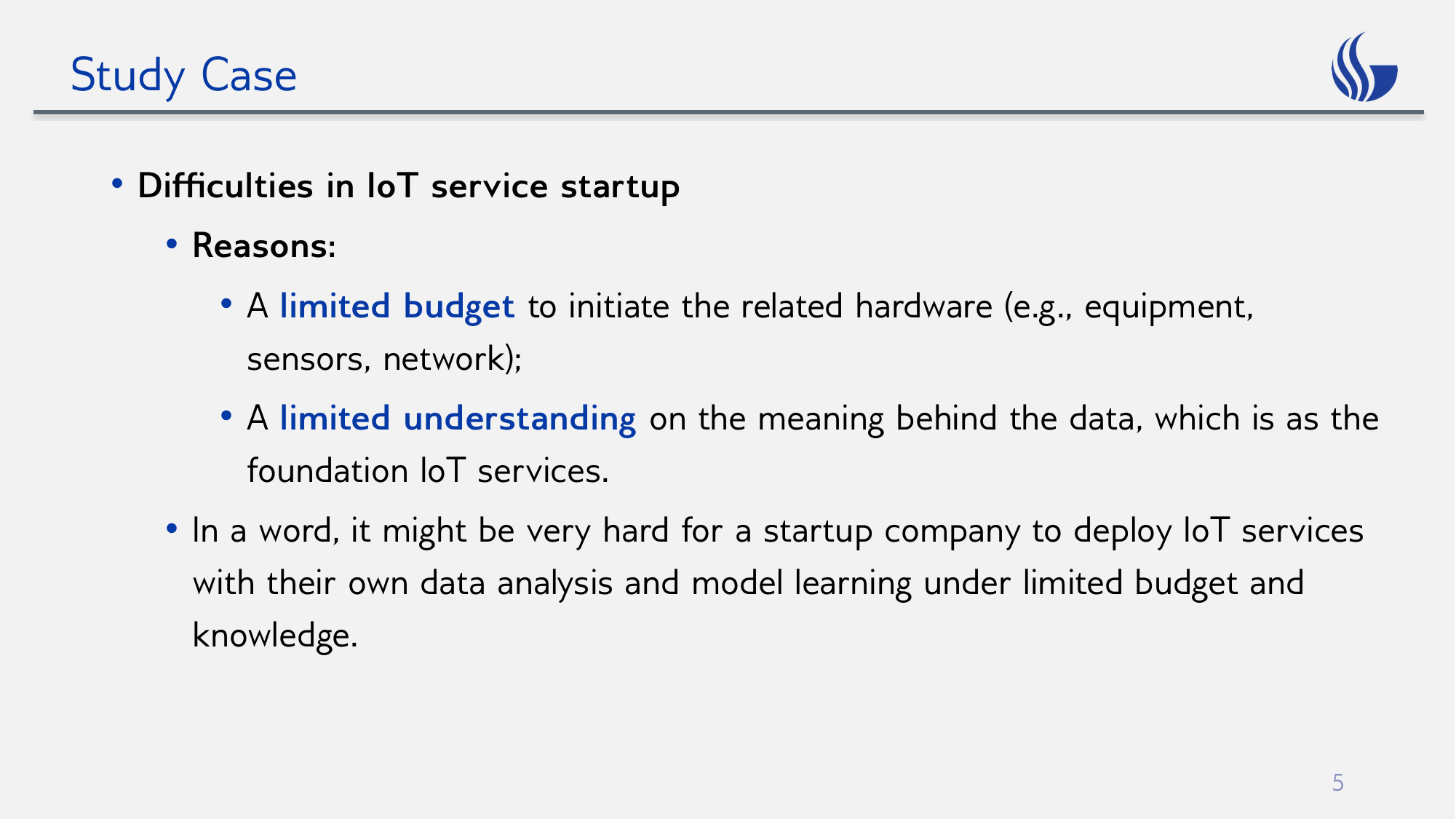

# Study Case
Difficulties in IoT service startup
Reasons:
A limited budget to initiate the related hardware (e.g., equipment, sensors, network);
A limited understanding on the meaning behind the data, which is as the foundation IoT services.
In a word, it might be very hard for a startup company to deploy IoT services with their own data analysis and model learning under limited budget and knowledge.
5